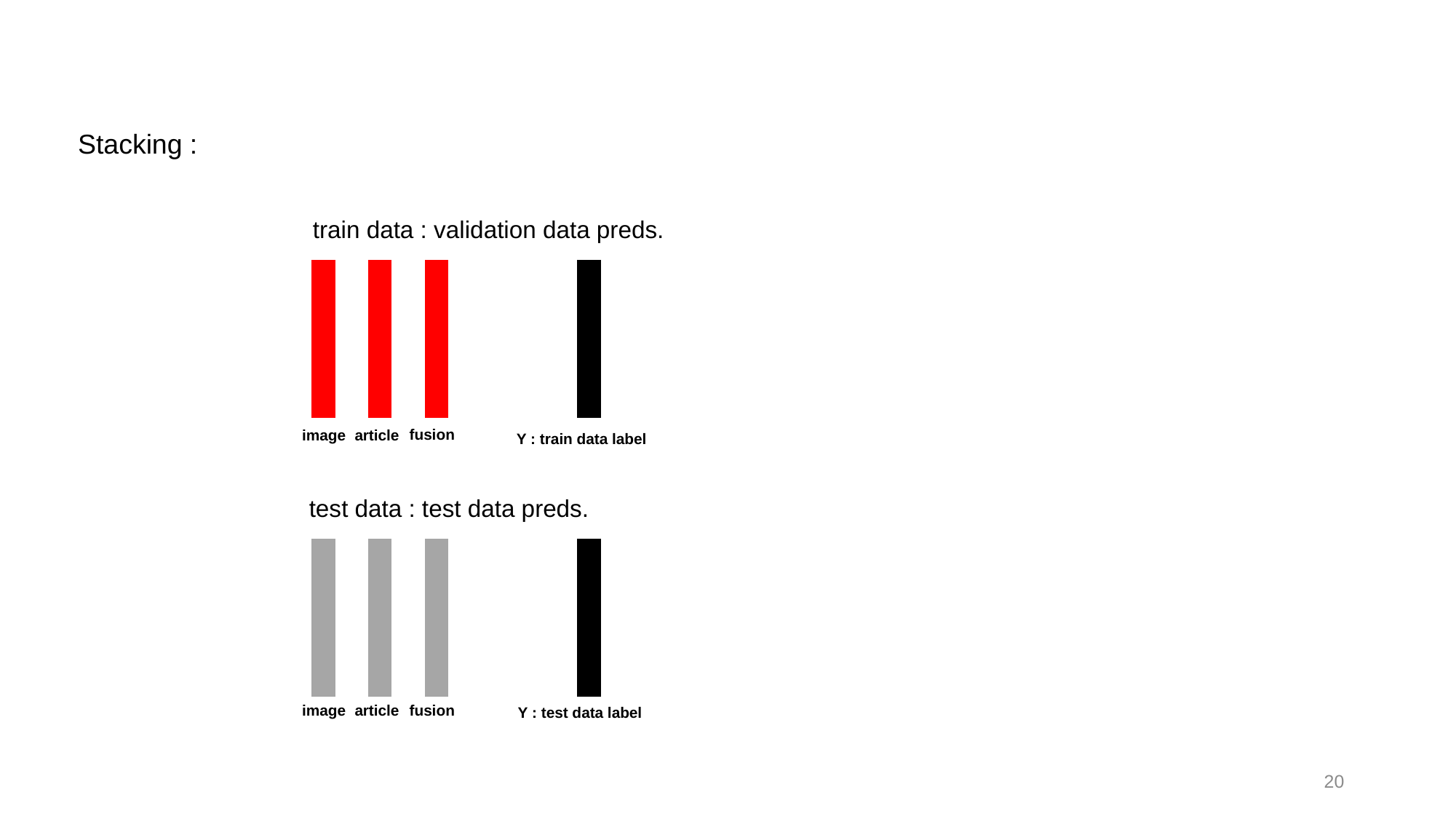

Stacking :
train data : validation data preds.

fusion
image
article
Y : train data label
test data : test data preds.

fusion
image
article
Y : test data label
20